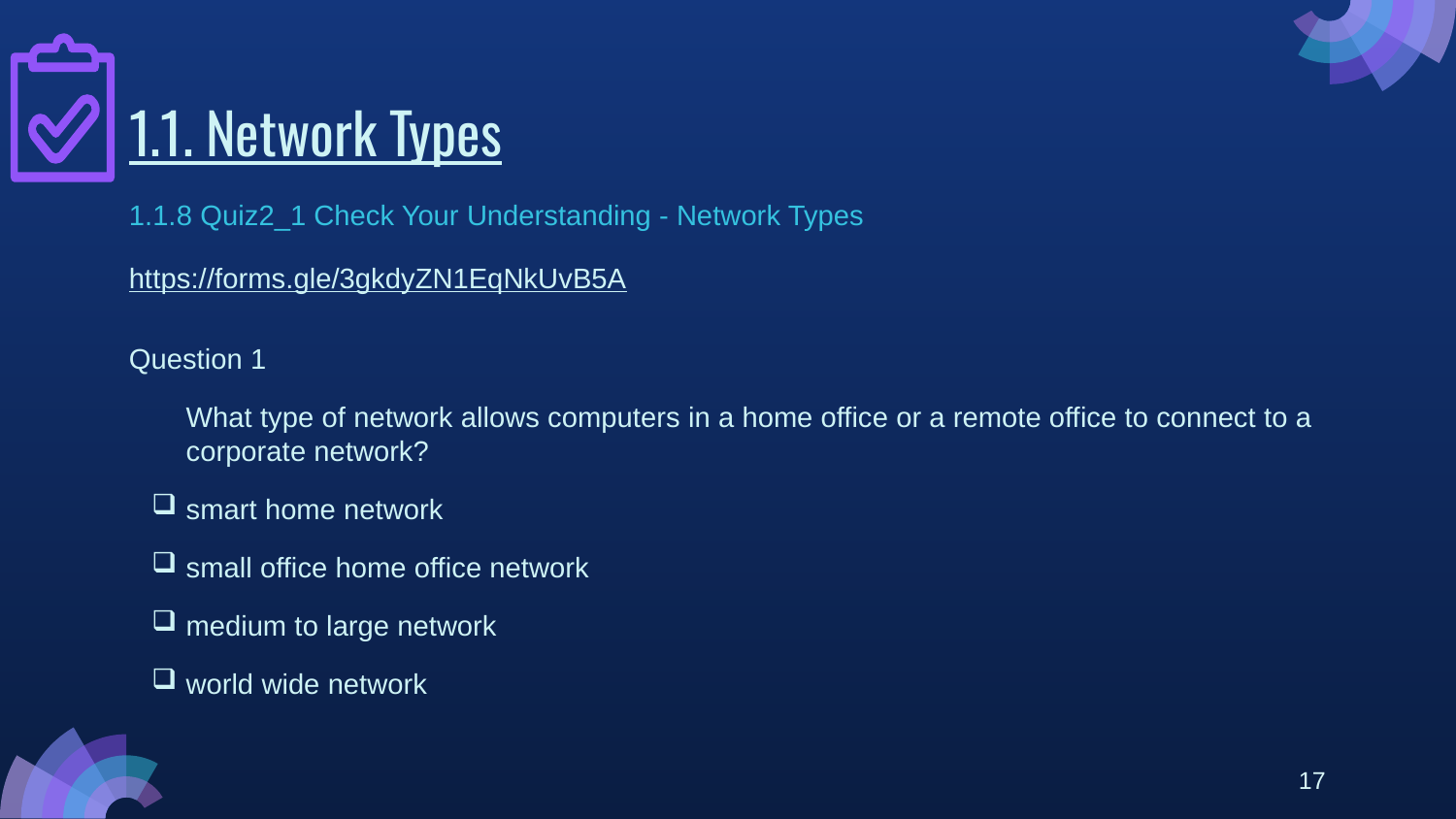

# 1.1. Network Types
1.1.8 Quiz2_1 Check Your Understanding - Network Types
https://forms.gle/3gkdyZN1EqNkUvB5A

Question 1
What type of network allows computers in a home office or a remote office to connect to a corporate network?
smart home network
small office home office network
medium to large network
world wide network

17